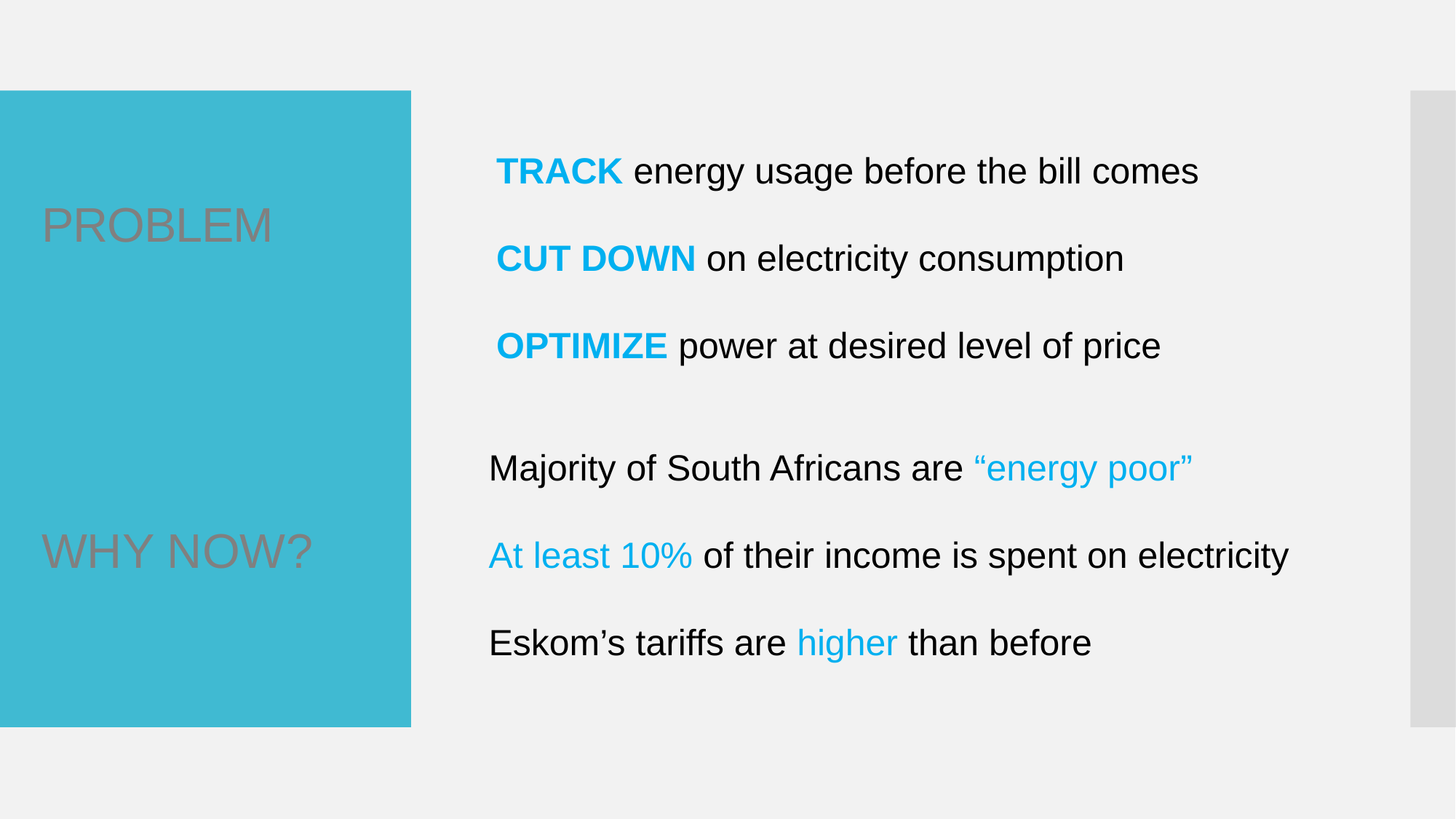

# PROBLEM
TRACK energy usage before the bill comes

CUT DOWN on electricity consumption

OPTIMIZE power at desired level of price
Majority of South Africans are “energy poor”

At least 10% of their income is spent on electricity

Eskom’s tariffs are higher than before
WHY NOW?